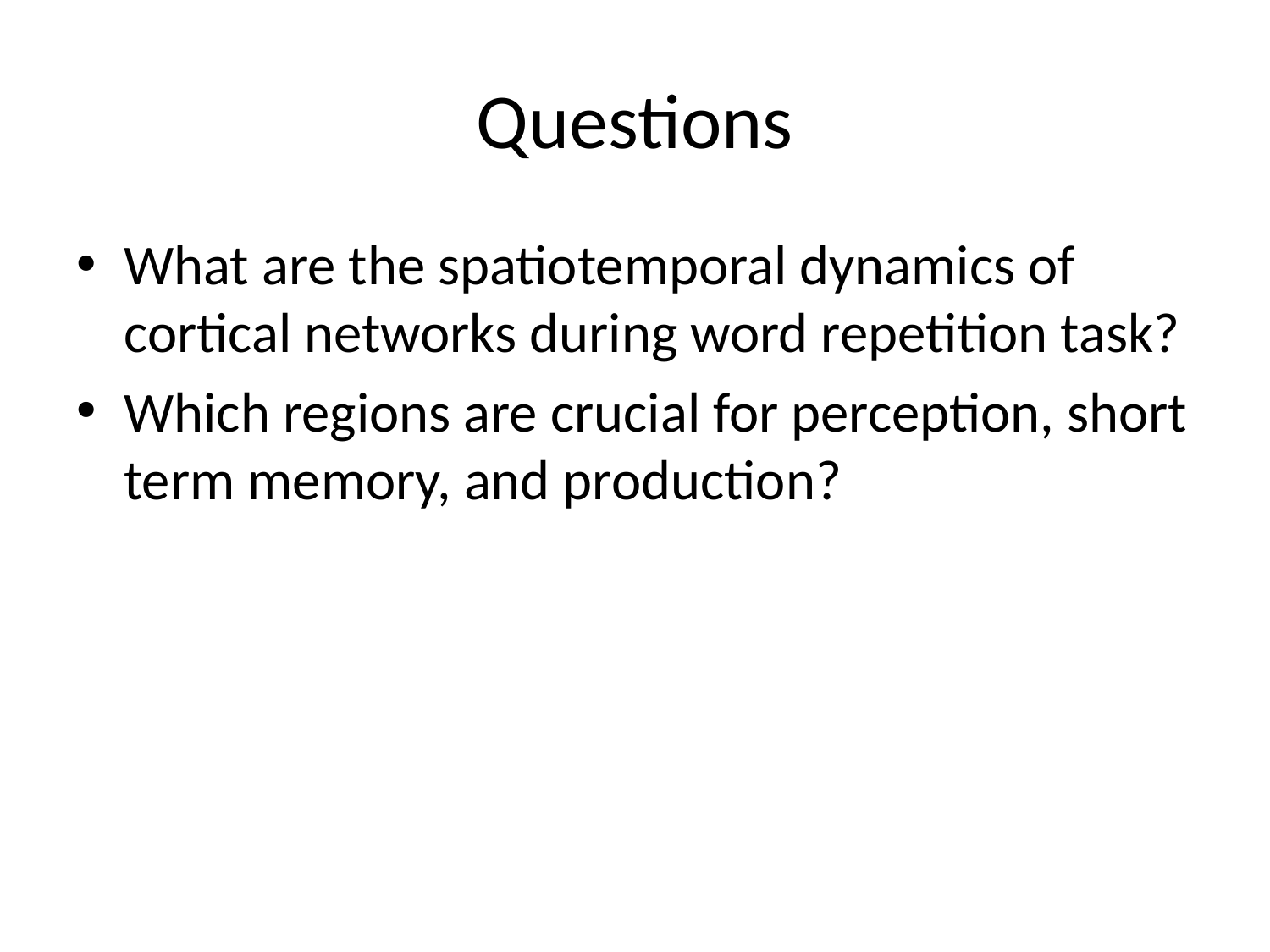

# Questions
What are the spatiotemporal dynamics of cortical networks during word repetition task?
Which regions are crucial for perception, short term memory, and production?